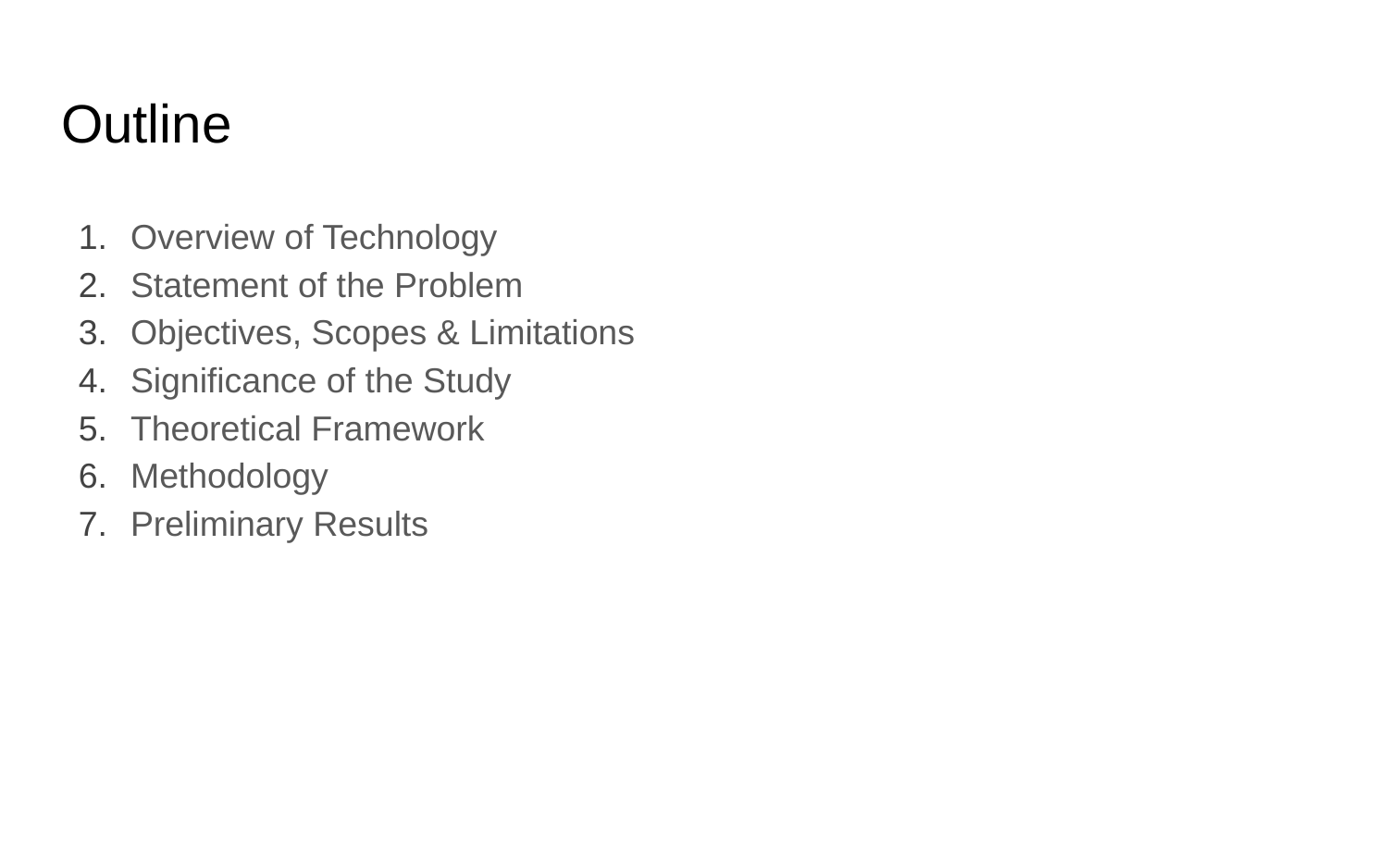

# Outline
Overview of Technology
Statement of the Problem
Objectives, Scopes & Limitations
Significance of the Study
Theoretical Framework
Methodology
Preliminary Results